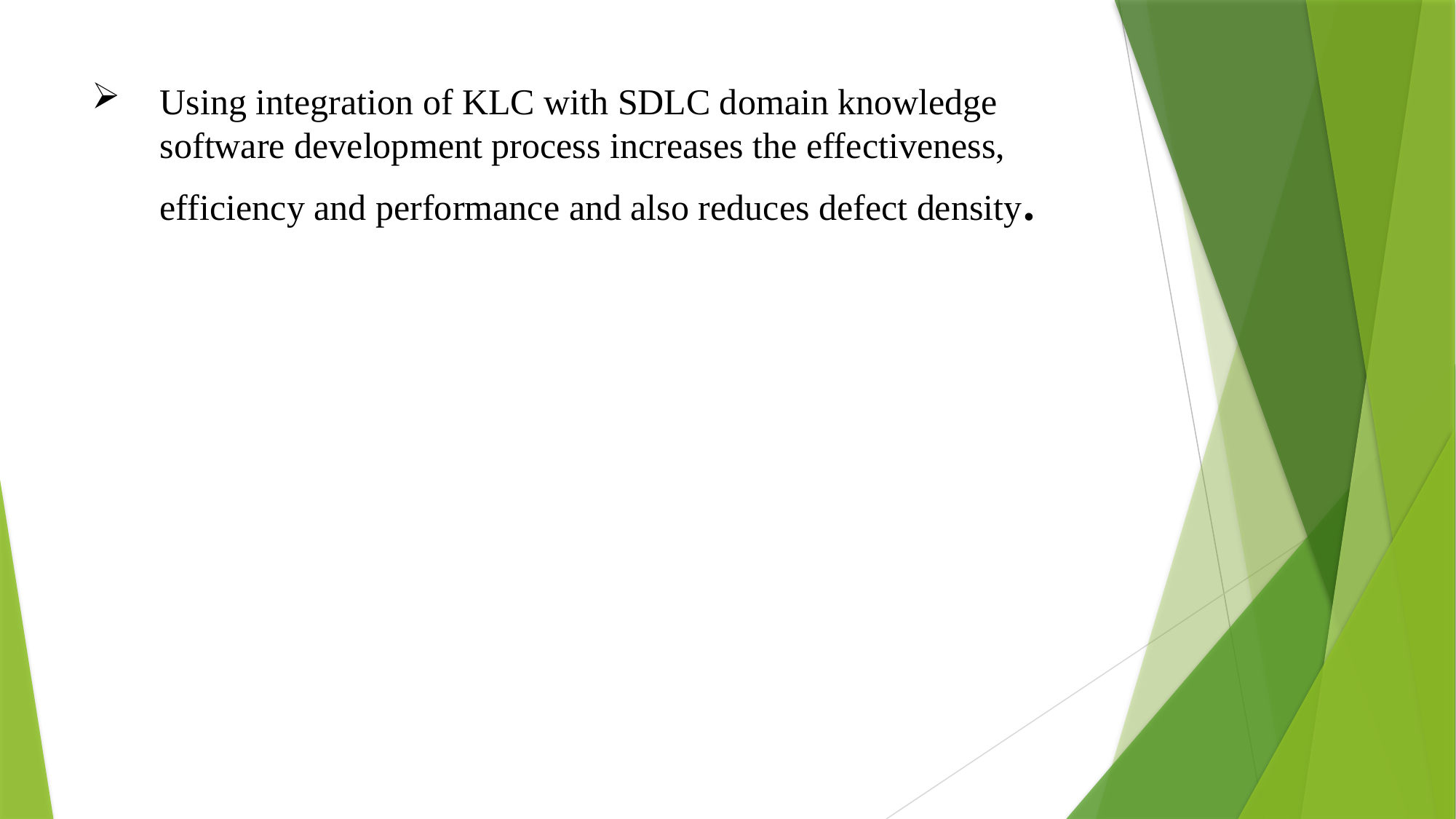

# Using integration of KLC with SDLC domain knowledge software development process increases the effectiveness, efficiency and performance and also reduces defect density.